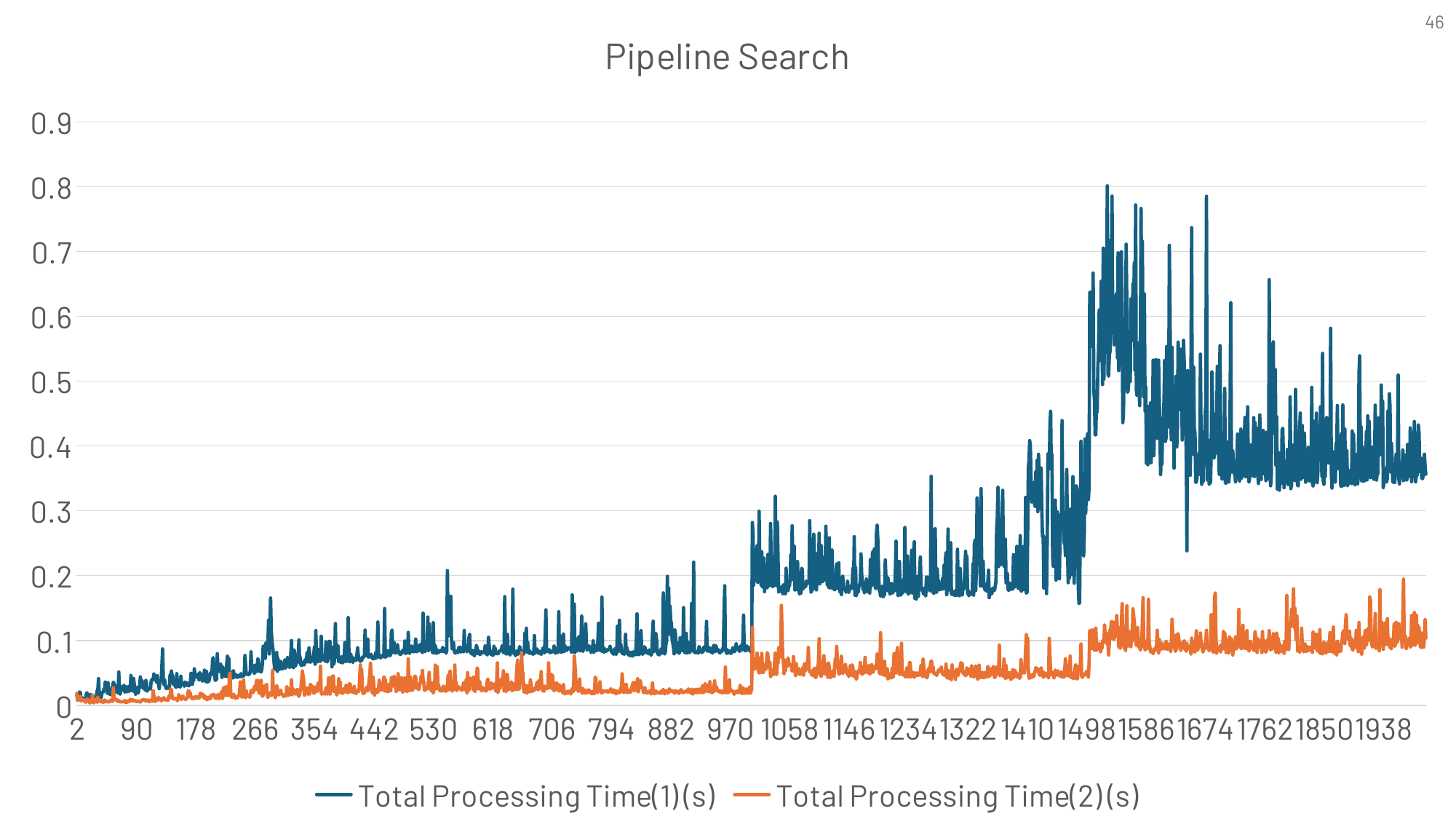

46

### Chart: Pipeline Search

| Category | Total Processing Time(1) (s) | Total Processing Time(2) (s) |
|---|---|---|